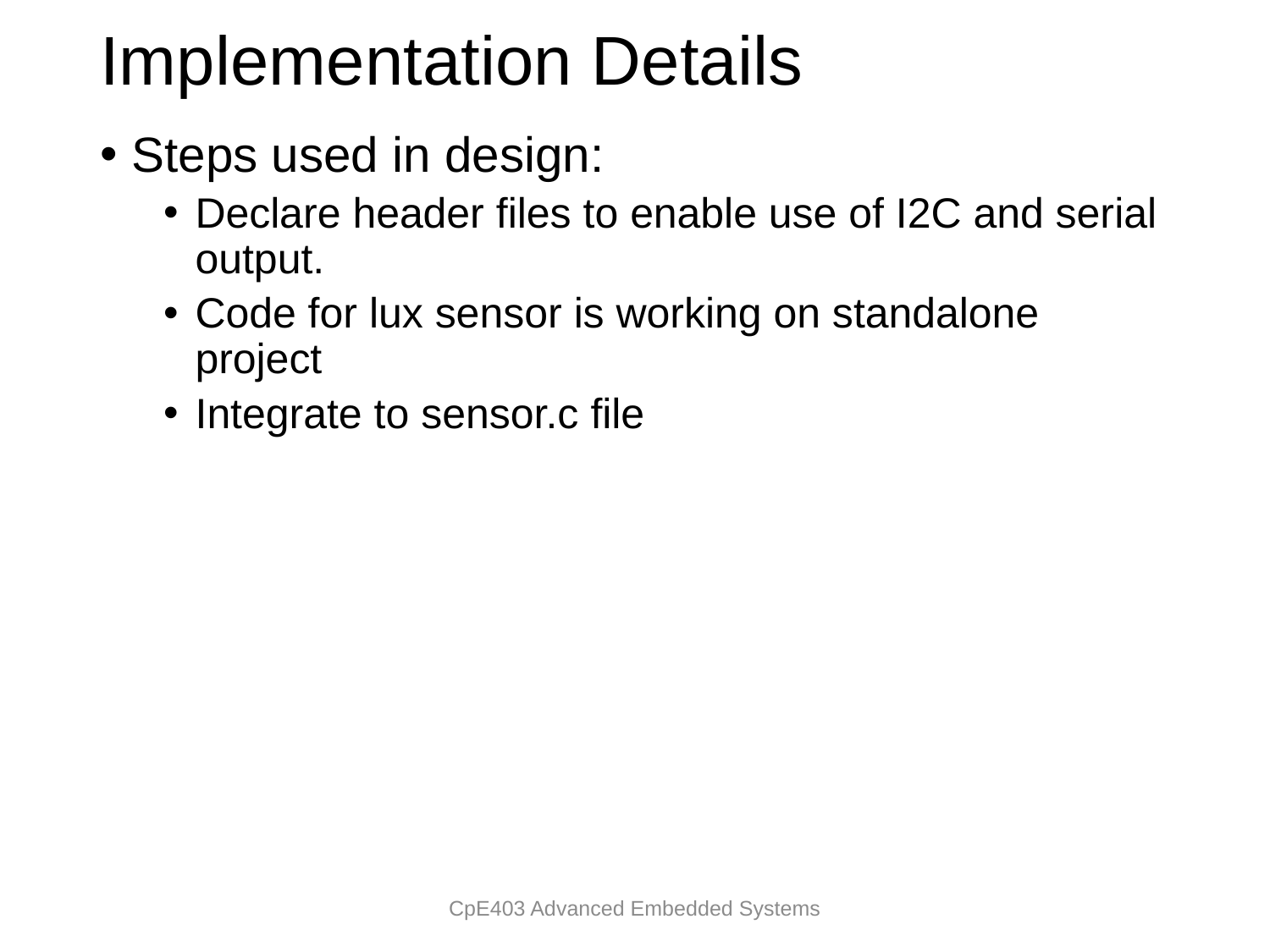

# Implementation Details
Steps used in design:
Declare header files to enable use of I2C and serial output.
Code for lux sensor is working on standalone project
Integrate to sensor.c file
CpE403 Advanced Embedded Systems